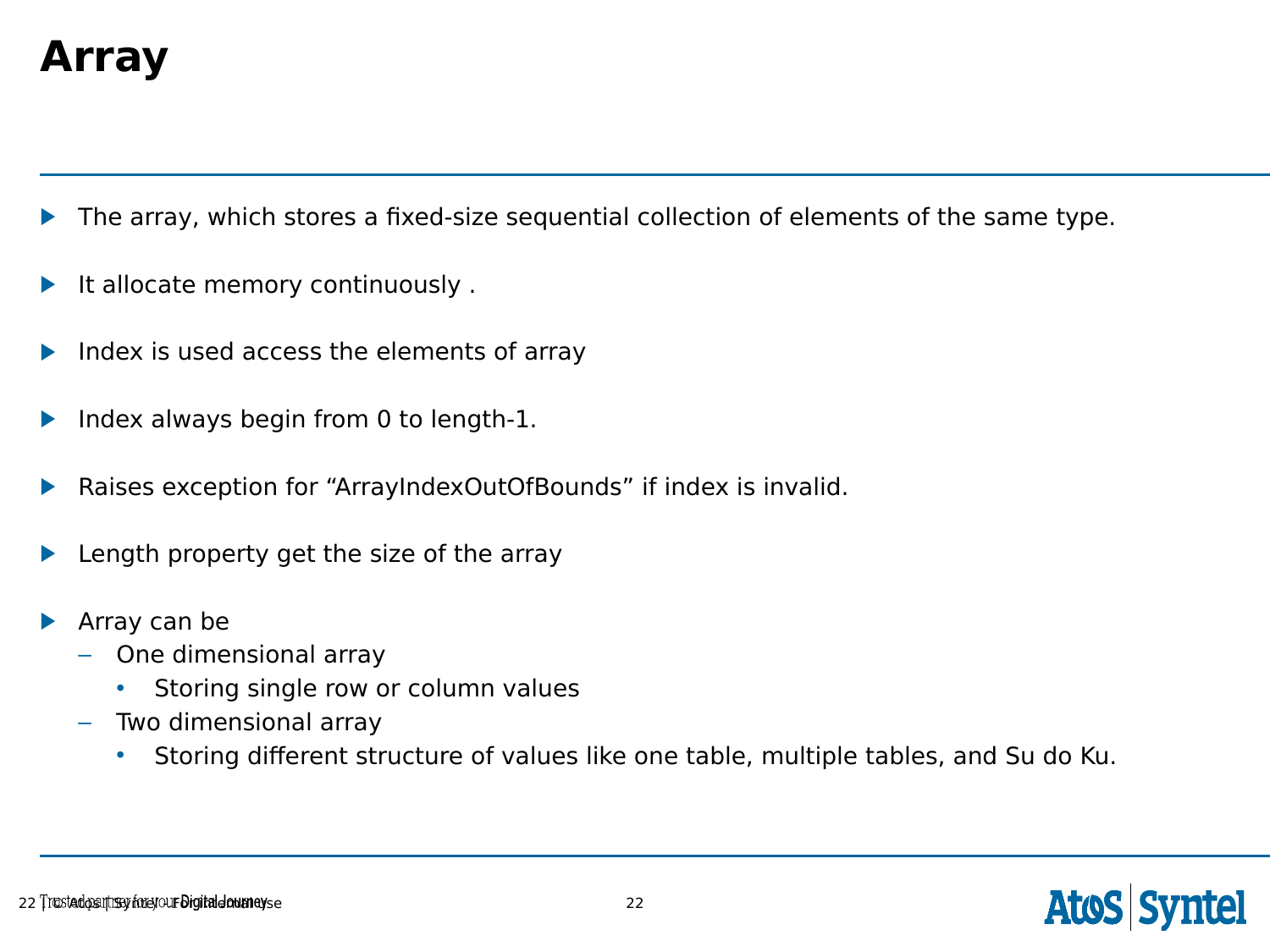

# Array
The array, which stores a fixed-size sequential collection of elements of the same type.

It allocate memory continuously .

Index is used access the elements of array

Index always begin from 0 to length-1.

Raises exception for “ArrayIndexOutOfBounds” if index is invalid.

Length property get the size of the array

Array can be
One dimensional array
Storing single row or column values
Two dimensional array
Storing different structure of values like one table, multiple tables, and Su do Ku.